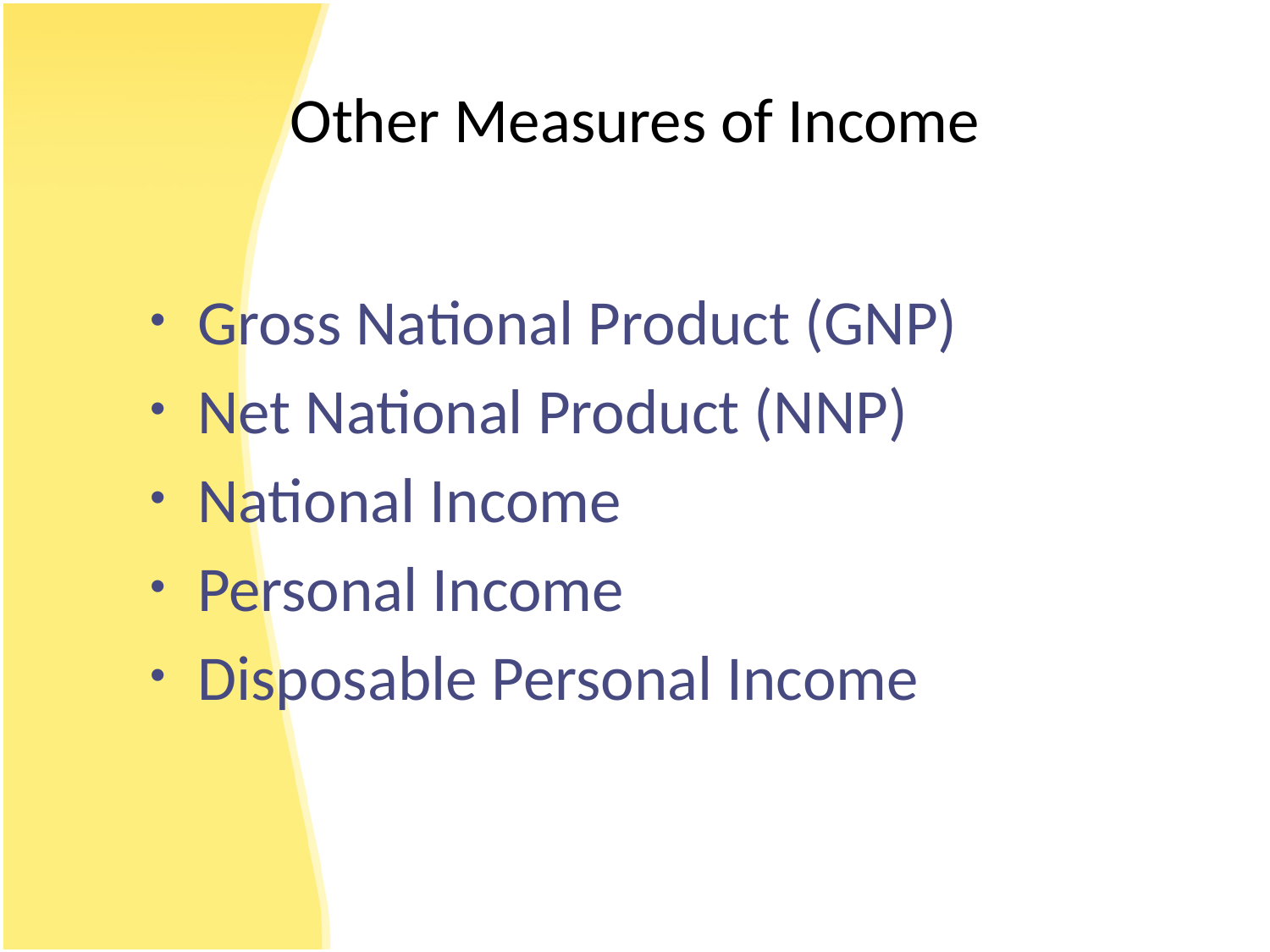

# Other Measures of Income
Gross National Product (GNP)
Net National Product (NNP)
National Income
Personal Income
Disposable Personal Income